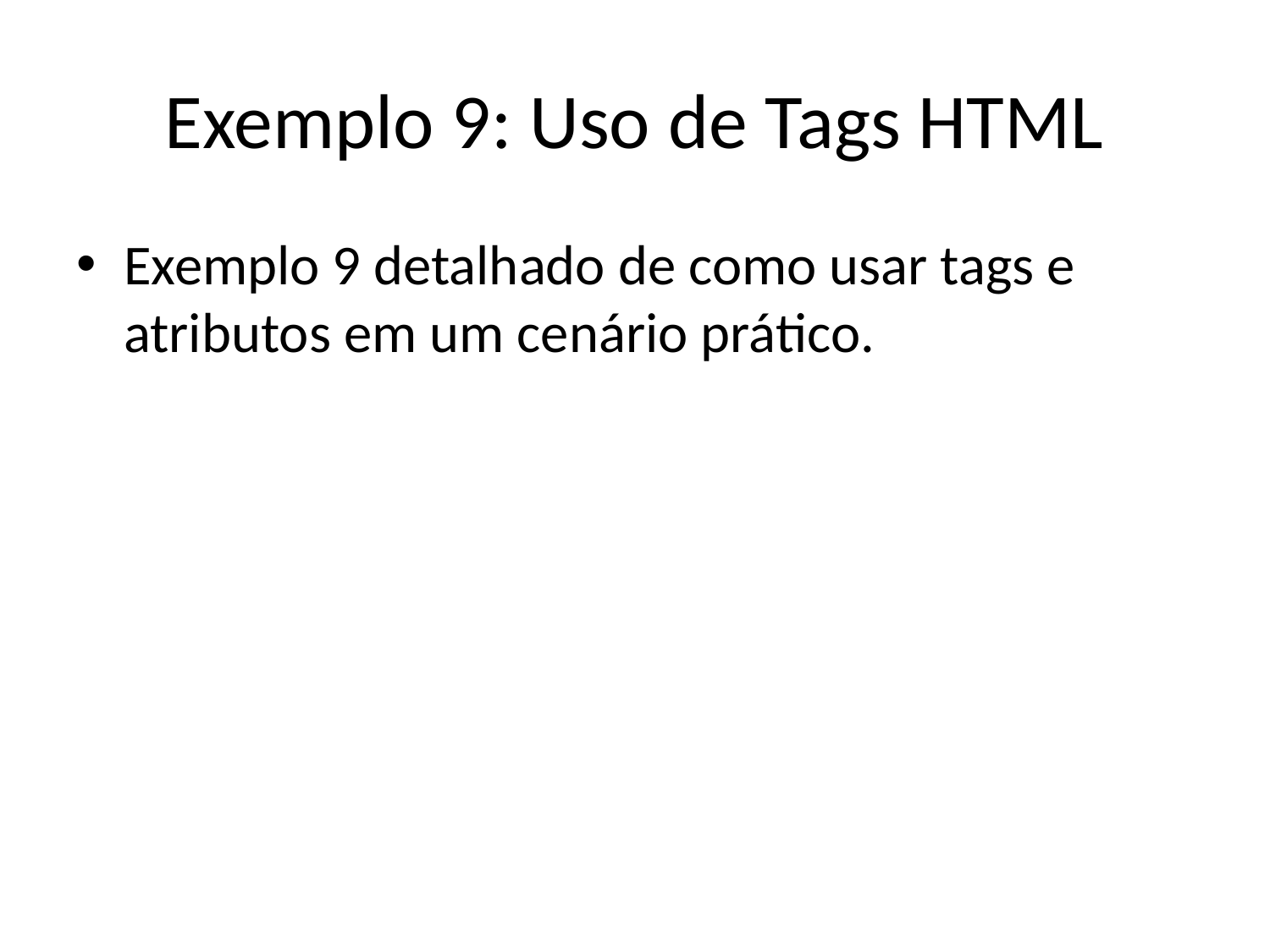

# Exemplo 9: Uso de Tags HTML
Exemplo 9 detalhado de como usar tags e atributos em um cenário prático.